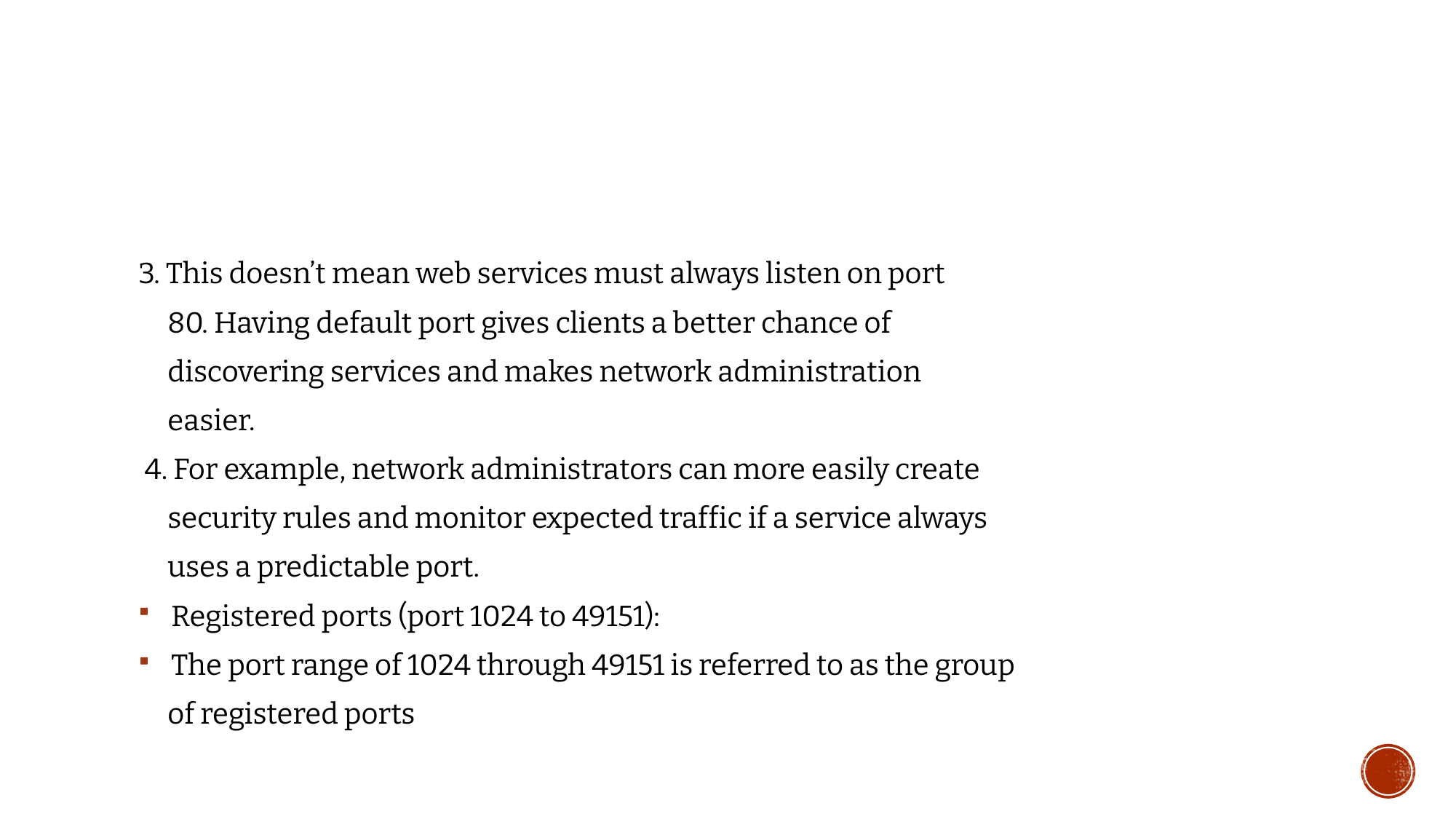

3. This doesn’t mean web services must always listen on port
     80. Having default port gives clients a better chance of
     discovering services and makes network administration
     easier.
 4. For example, network administrators can more easily create
     security rules and monitor expected traffic if a service always
     uses a predictable port.
  Registered ports (port 1024 to 49151):
  The port range of 1024 through 49151 is referred to as the group
     of registered ports